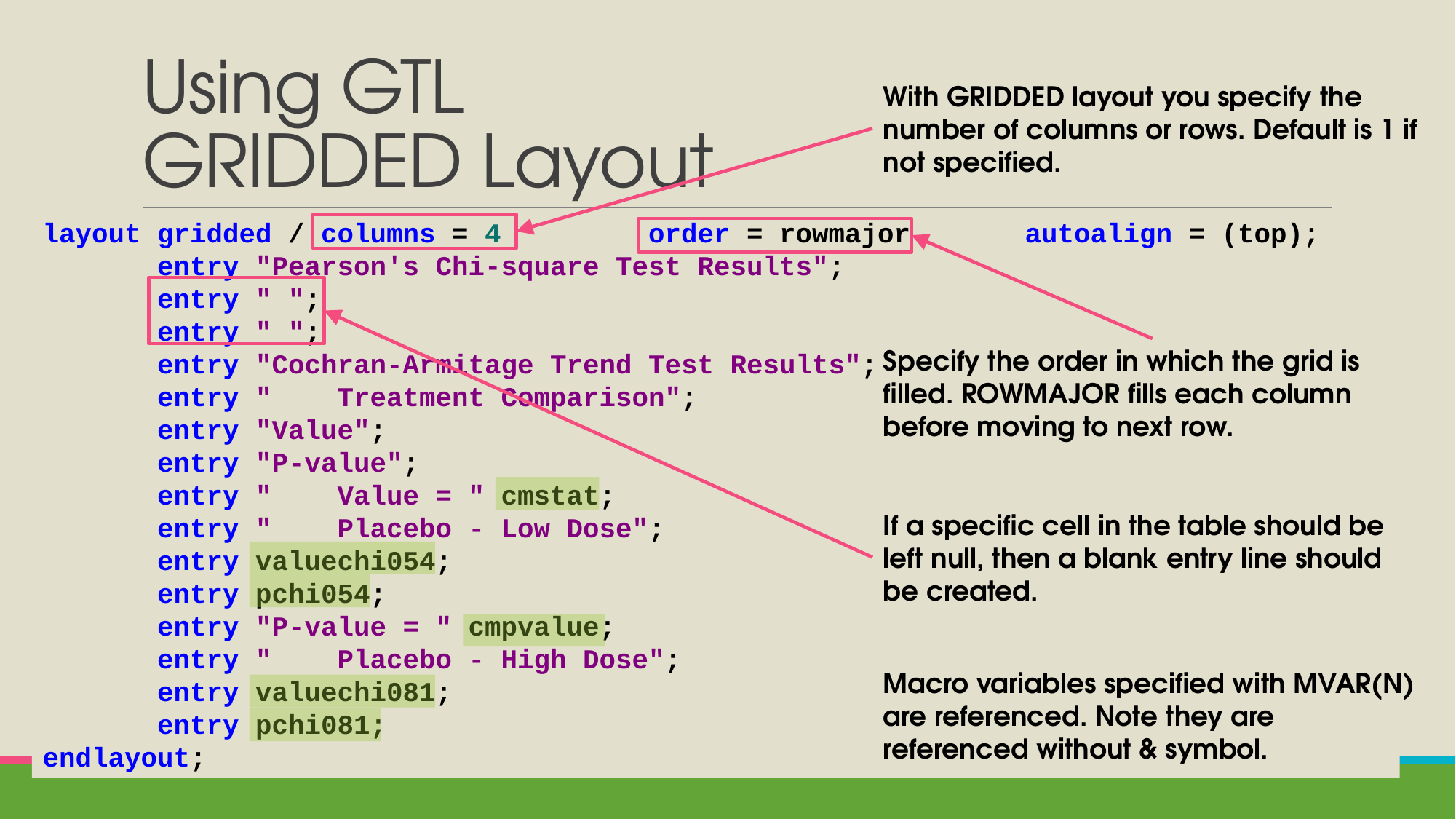

# Using GTL GRIDDED Layout
With GRIDDED layout you specify the number of columns or rows. Default is 1 if not specified.
layout gridded / columns = 4         order = rowmajor       autoalign = (top);
       entry "Pearson's Chi-square Test Results";
       entry " ";
       entry " ";
       entry "Cochran-Armitage Trend Test Results";
       entry "    Treatment Comparison";
       entry "Value";
       entry "P-value";
       entry "    Value = " cmstat;
       entry "    Placebo - Low Dose";
       entry valuechi054;
       entry pchi054;
       entry "P-value = " cmpvalue;
       entry "    Placebo - High Dose";
       entry valuechi081;
       entry pchi081;
endlayout;

Specify the order in which the grid is filled. ROWMAJOR fills each column before moving to next row.

If a specific cell in the table should be left null, then a blank entry line should be created.

Macro variables specified with MVAR(N) are referenced. Note they are referenced without & symbol.